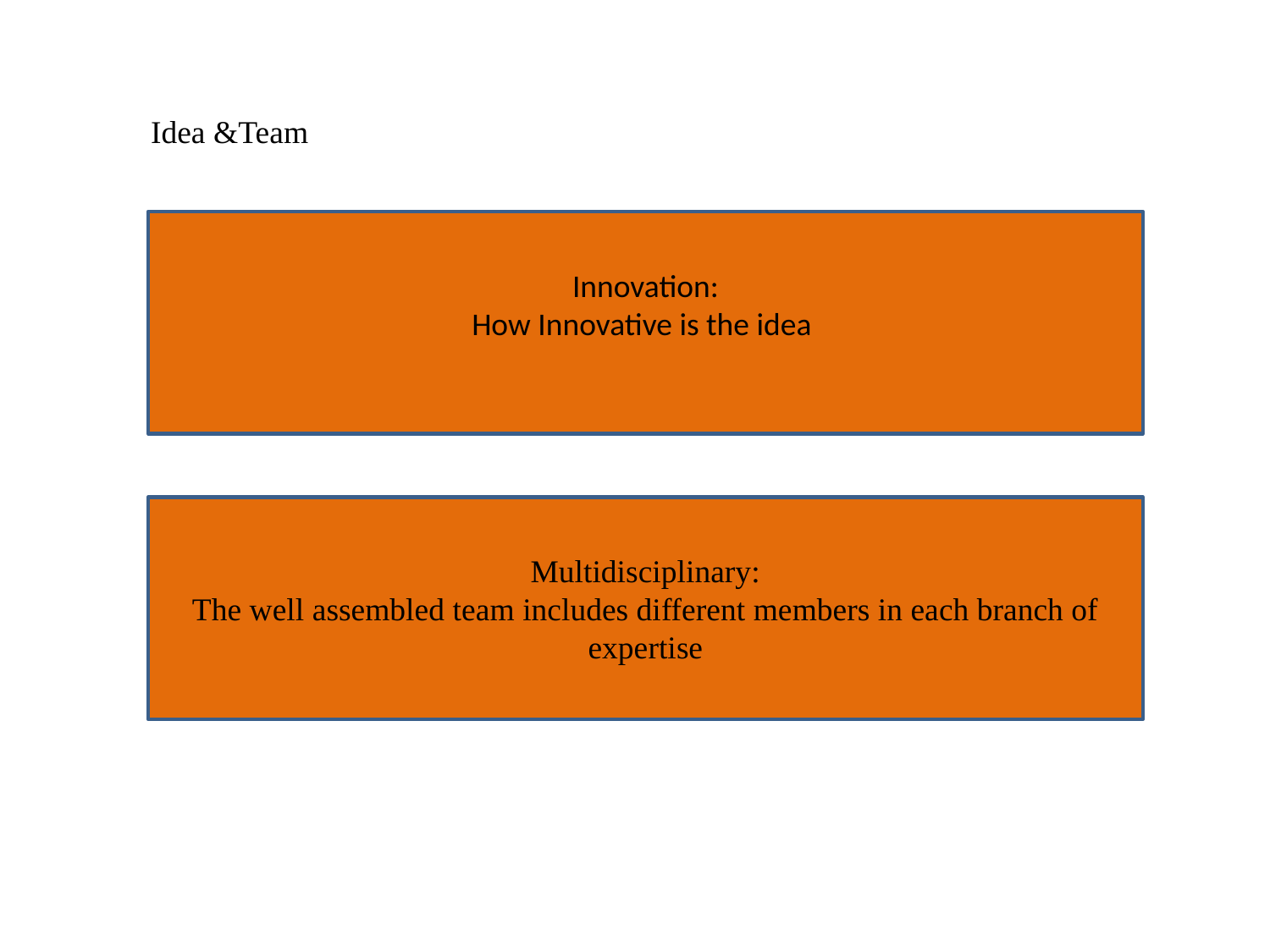

Idea &Team
Innovation:
How Innovative is the idea

Multidisciplinary:
The well assembled team includes different members in each branch of expertise